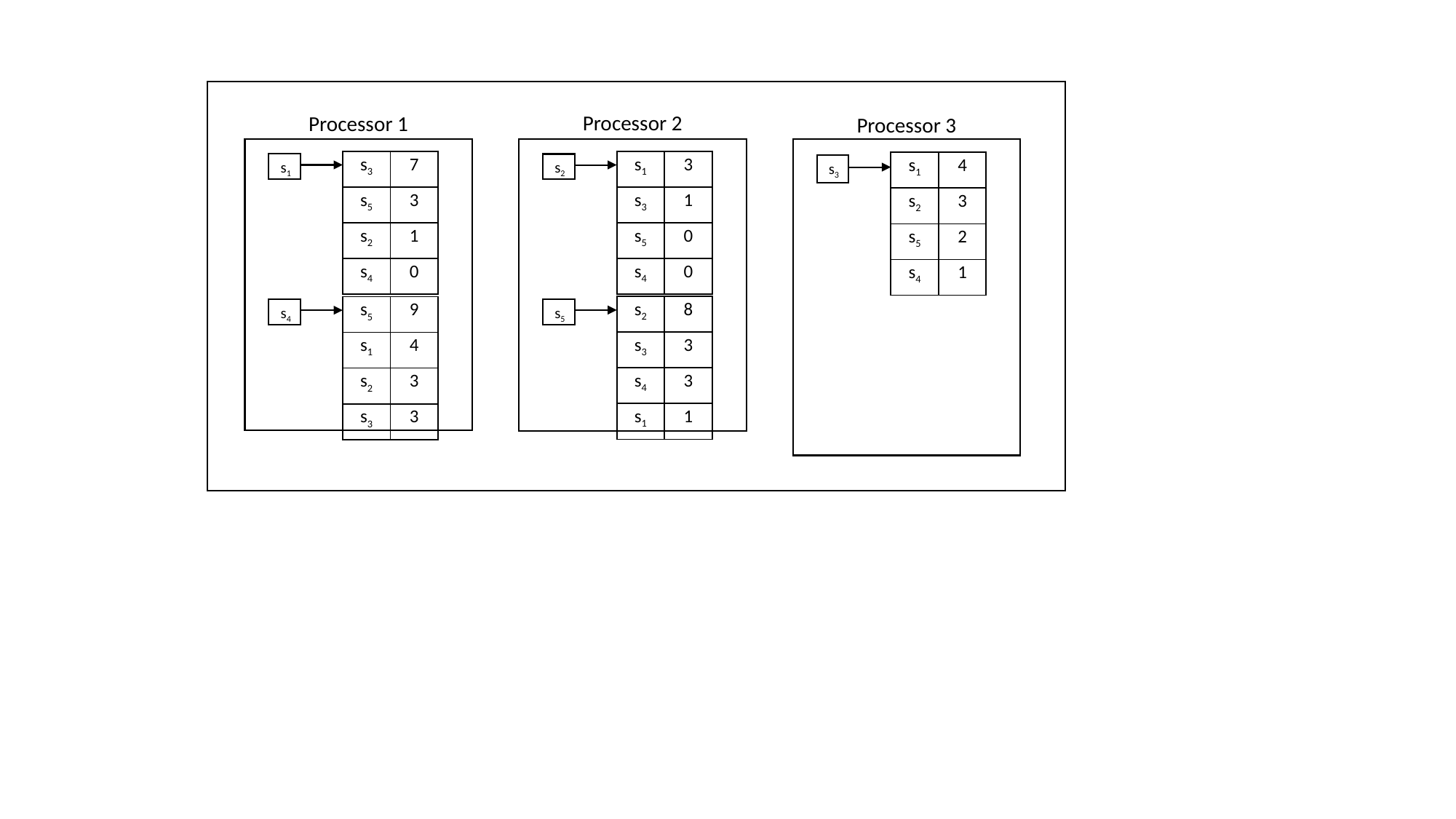

Processor 2
Processor 1
Processor 3

| s3 | 7 |
| --- | --- |
| s5 | 3 |
| s2 | 1 |
| s4 | 0 |
s1

| s5 | 9 |
| --- | --- |
| s1 | 4 |
| s2 | 3 |
| s3 | 3 |
s4

| s1 | 3 |
| --- | --- |
| s3 | 1 |
| s5 | 0 |
| s4 | 0 |
s2

| s2 | 8 |
| --- | --- |
| s3 | 3 |
| s4 | 3 |
| s1 | 1 |
s5

| s1 | 4 |
| --- | --- |
| s2 | 3 |
| s5 | 2 |
| s4 | 1 |
s3